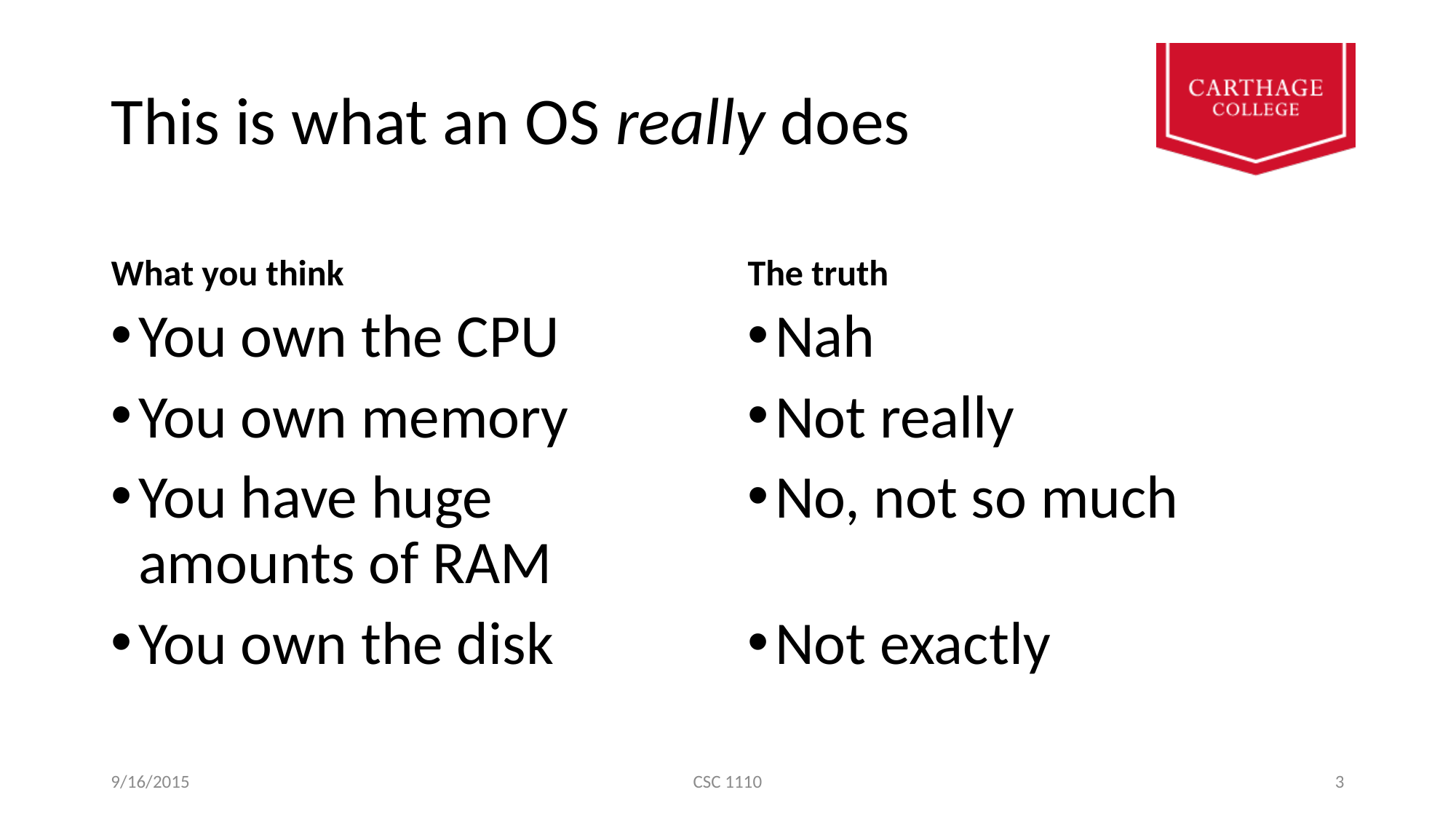

# This is what an OS really does
What you think
The truth
You own the CPU
You own memory
You have huge amounts of RAM
You own the disk
Nah
Not really
No, not so much
Not exactly
9/16/2015
CSC 1110
3